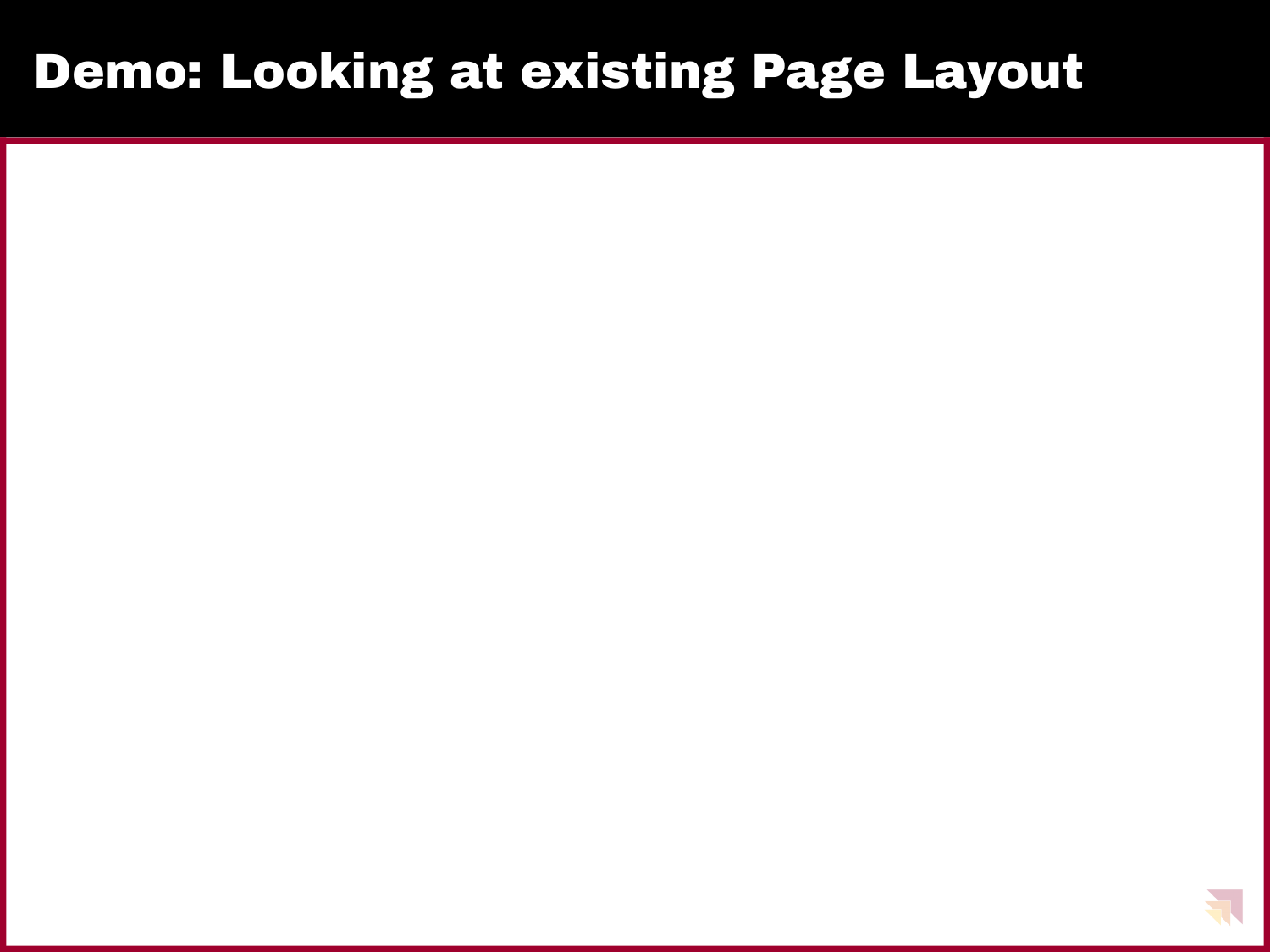

# Demo: Looking at existing Page Layout